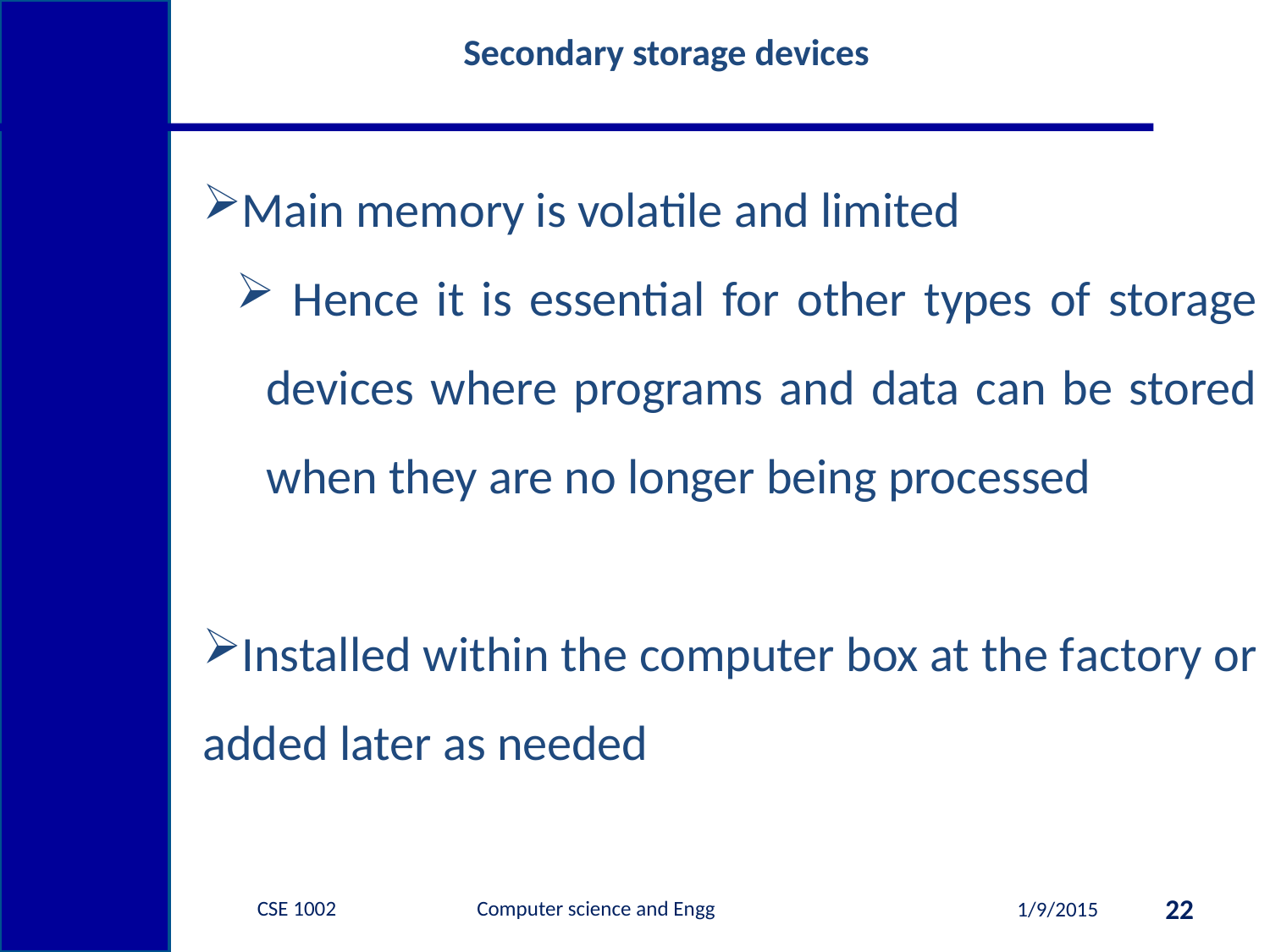

# Secondary storage devices

Main memory is volatile and limited
 Hence it is essential for other types of storage devices where programs and data can be stored when they are no longer being processed

Installed within the computer box at the factory or added later as needed

CSE 1002                             Computer science and Engg
22
1/9/2015